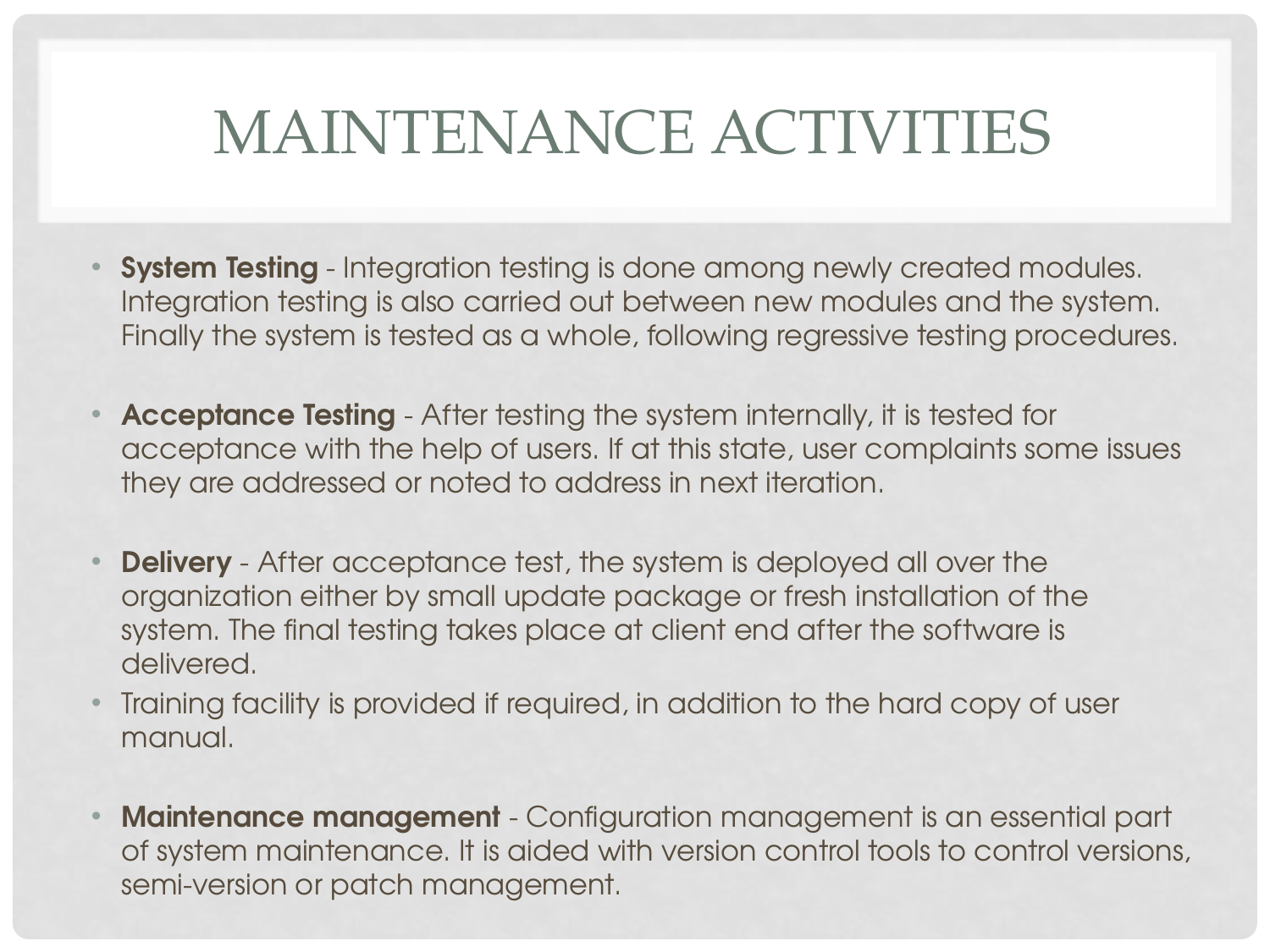

# Maintenance activities
System Testing - Integration testing is done among newly created modules. Integration testing is also carried out between new modules and the system. Finally the system is tested as a whole, following regressive testing procedures.

Acceptance Testing - After testing the system internally, it is tested for acceptance with the help of users. If at this state, user complaints some issues they are addressed or noted to address in next iteration.

Delivery - After acceptance test, the system is deployed all over the organization either by small update package or fresh installation of the system. The final testing takes place at client end after the software is delivered.
Training facility is provided if required, in addition to the hard copy of user manual.

Maintenance management - Configuration management is an essential part of system maintenance. It is aided with version control tools to control versions, semi-version or patch management.